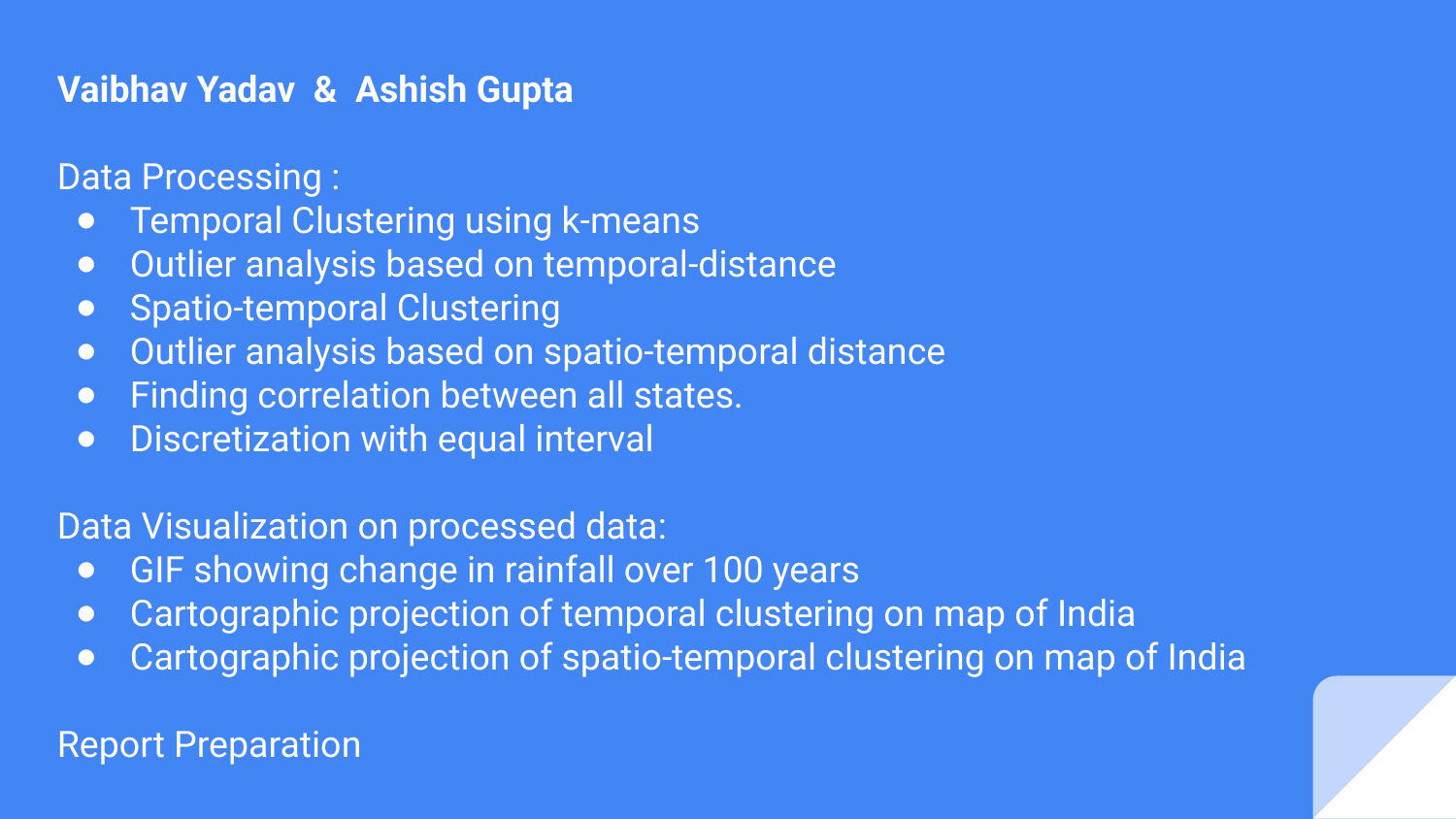

Vaibhav Yadav  &  Ashish Gupta

Data Processing :
Temporal Clustering using k-means
Outlier analysis based on temporal-distance
Spatio-temporal Clustering
Outlier analysis based on spatio-temporal distance
Finding correlation between all states.
Discretization with equal interval

Data Visualization on processed data:
GIF showing change in rainfall over 100 years
Cartographic projection of temporal clustering on map of India
Cartographic projection of spatio-temporal clustering on map of India

Report Preparation